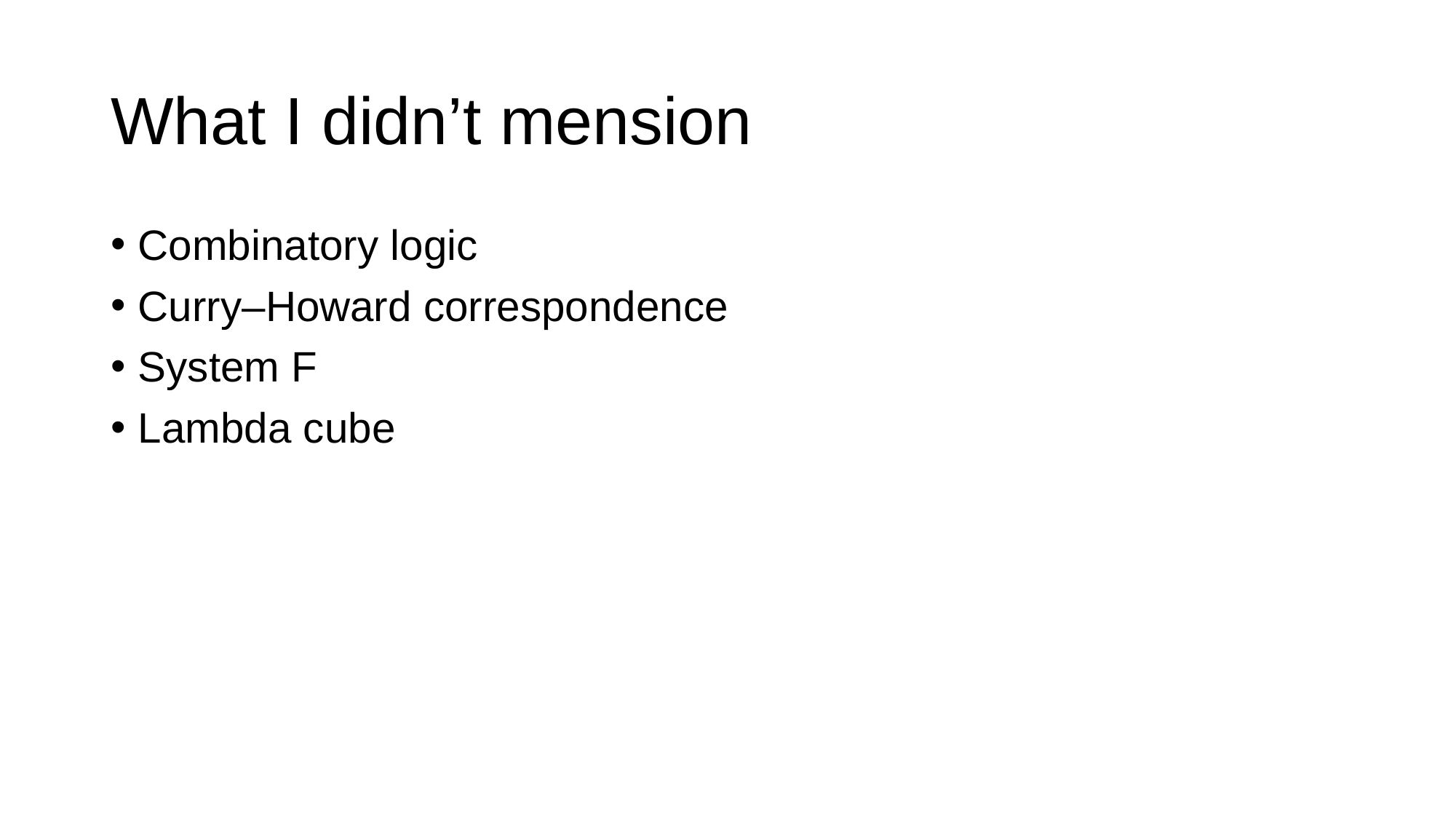

# What I didn’t mension
Combinatory logic
Curry–Howard correspondence
System F
Lambda cube